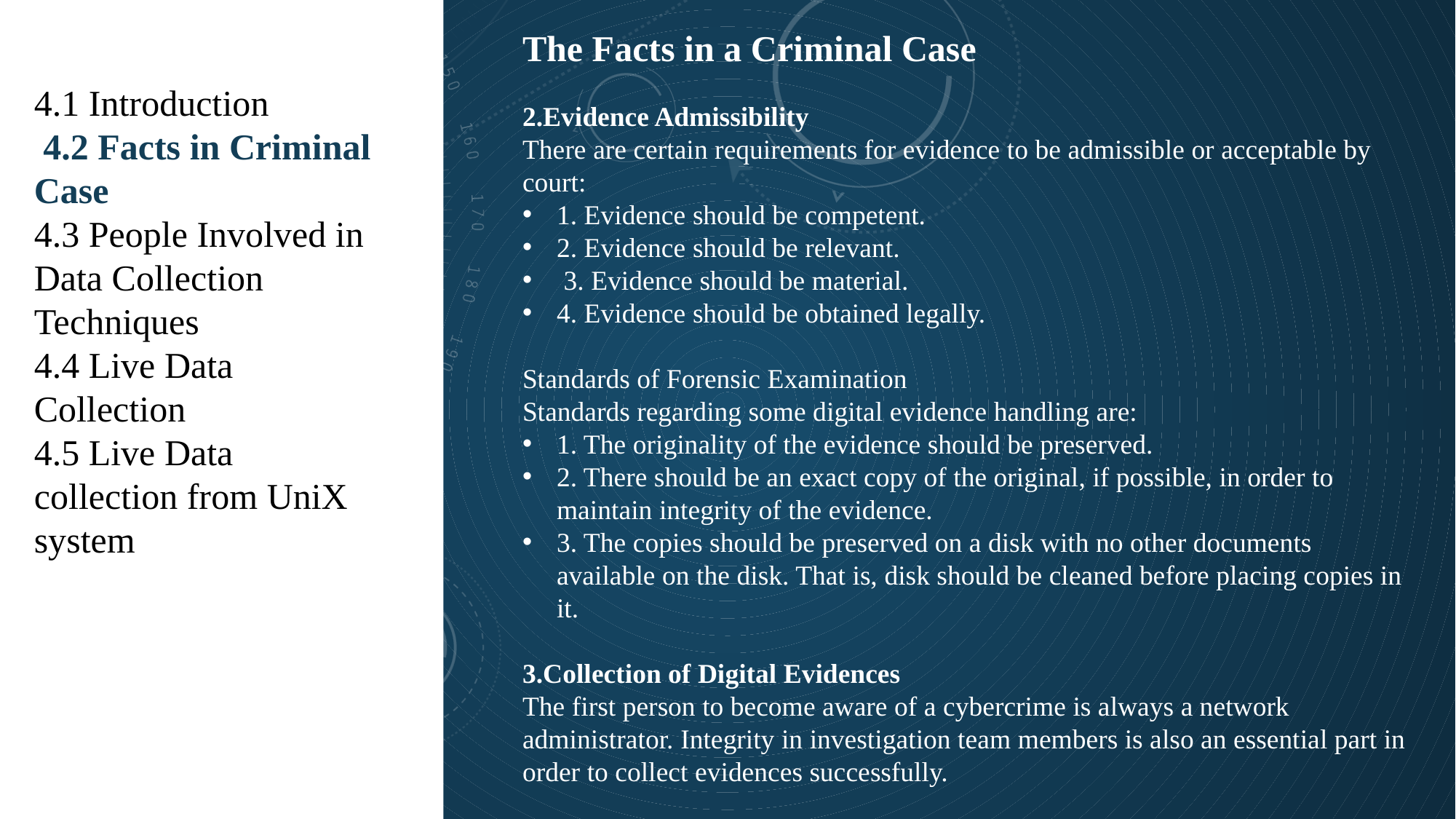

The Facts in a Criminal Case
4.1 Introduction
 4.2 Facts in Criminal Case
4.3 People Involved in Data Collection Techniques
4.4 Live Data Collection
4.5 Live Data collection from UniX system
2.Evidence Admissibility
There are certain requirements for evidence to be admissible or acceptable by court:
1. Evidence should be competent.
2. Evidence should be relevant.
 3. Evidence should be material.
4. Evidence should be obtained legally.

Standards of Forensic Examination
Standards regarding some digital evidence handling are:
1. The originality of the evidence should be preserved.
2. There should be an exact copy of the original, if possible, in order to maintain integrity of the evidence.
3. The copies should be preserved on a disk with no other documents available on the disk. That is, disk should be cleaned before placing copies in it.

3.Collection of Digital Evidences
The first person to become aware of a cybercrime is always a network administrator. Integrity in investigation team members is also an essential part in order to collect evidences successfully.